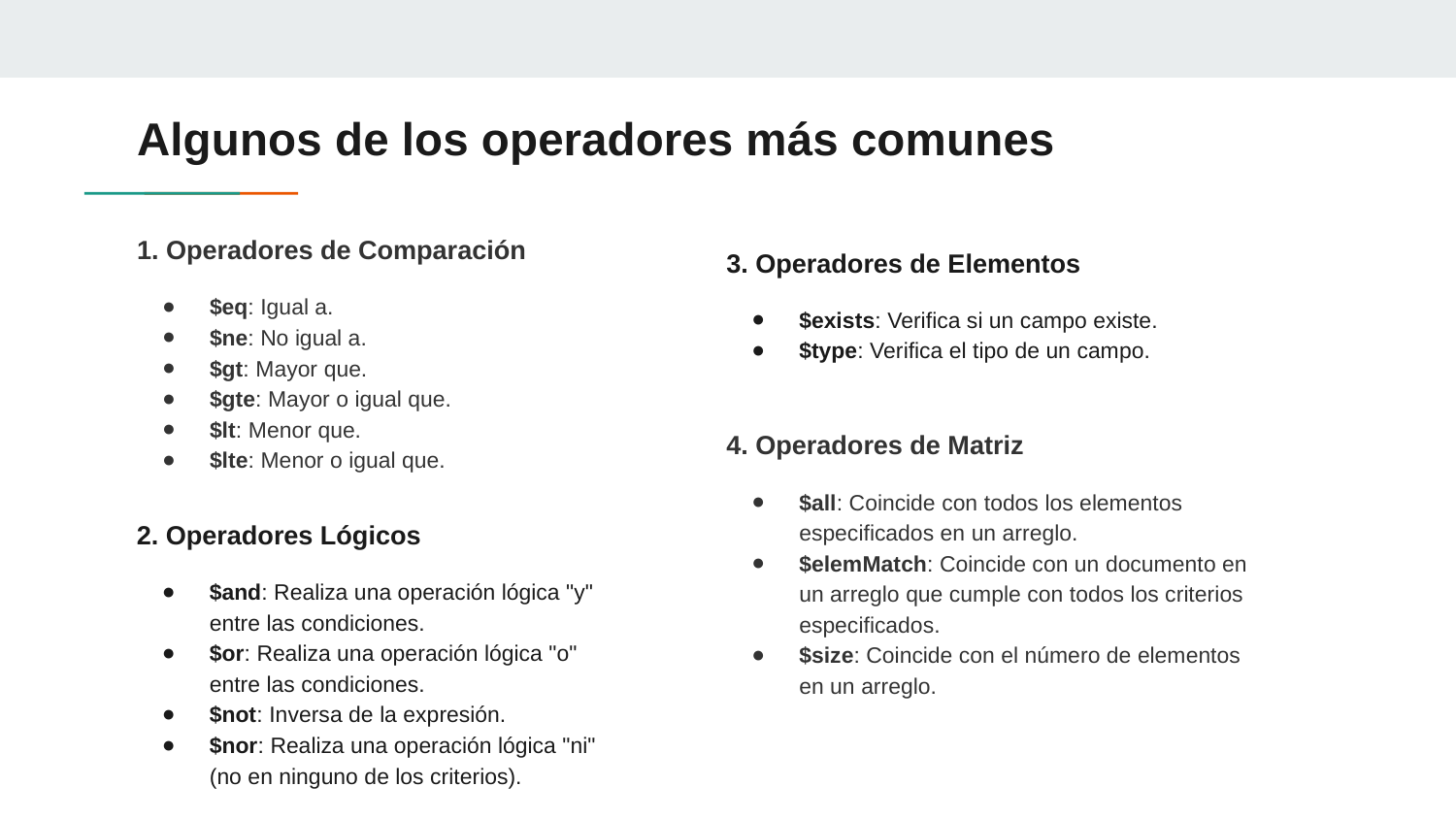

# Algunos de los operadores más comunes
1. Operadores de Comparación
$eq: Igual a.
$ne: No igual a.
$gt: Mayor que.
$gte: Mayor o igual que.
$lt: Menor que.
$lte: Menor o igual que.
3. Operadores de Elementos
$exists: Verifica si un campo existe.
$type: Verifica el tipo de un campo.
4. Operadores de Matriz
$all: Coincide con todos los elementos especificados en un arreglo.
$elemMatch: Coincide con un documento en un arreglo que cumple con todos los criterios especificados.
$size: Coincide con el número de elementos en un arreglo.
2. Operadores Lógicos
$and: Realiza una operación lógica "y" entre las condiciones.
$or: Realiza una operación lógica "o" entre las condiciones.
$not: Inversa de la expresión.
$nor: Realiza una operación lógica "ni" (no en ninguno de los criterios).